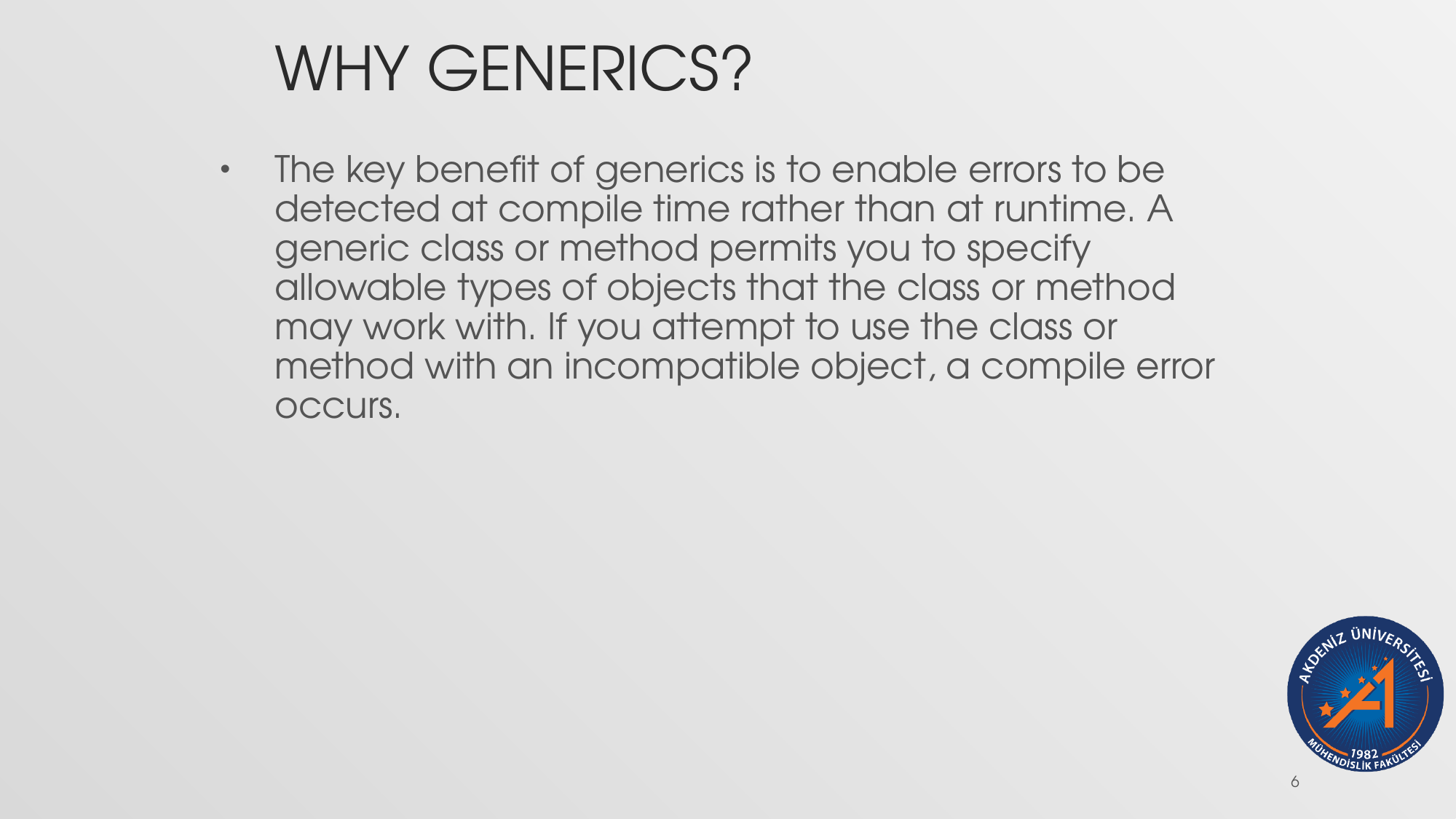

# Why Generics?
The key benefit of generics is to enable errors to be detected at compile time rather than at runtime. A generic class or method permits you to specify allowable types of objects that the class or method may work with. If you attempt to use the class or method with an incompatible object, a compile error occurs.
6